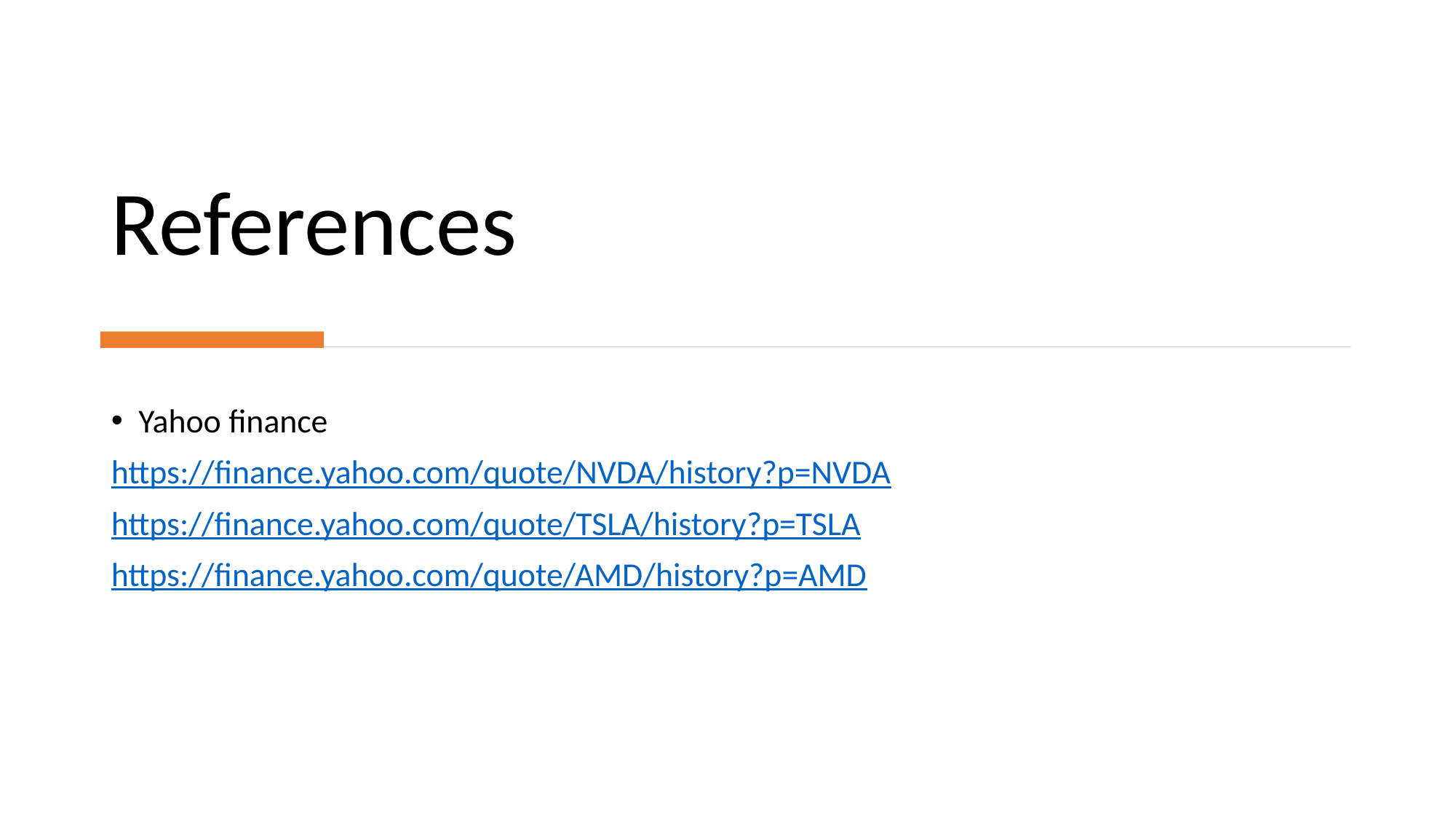

# References

Yahoo finance
https://finance.yahoo.com/quote/NVDA/history?p=NVDA
https://finance.yahoo.com/quote/TSLA/history?p=TSLA
https://finance.yahoo.com/quote/AMD/history?p=AMD